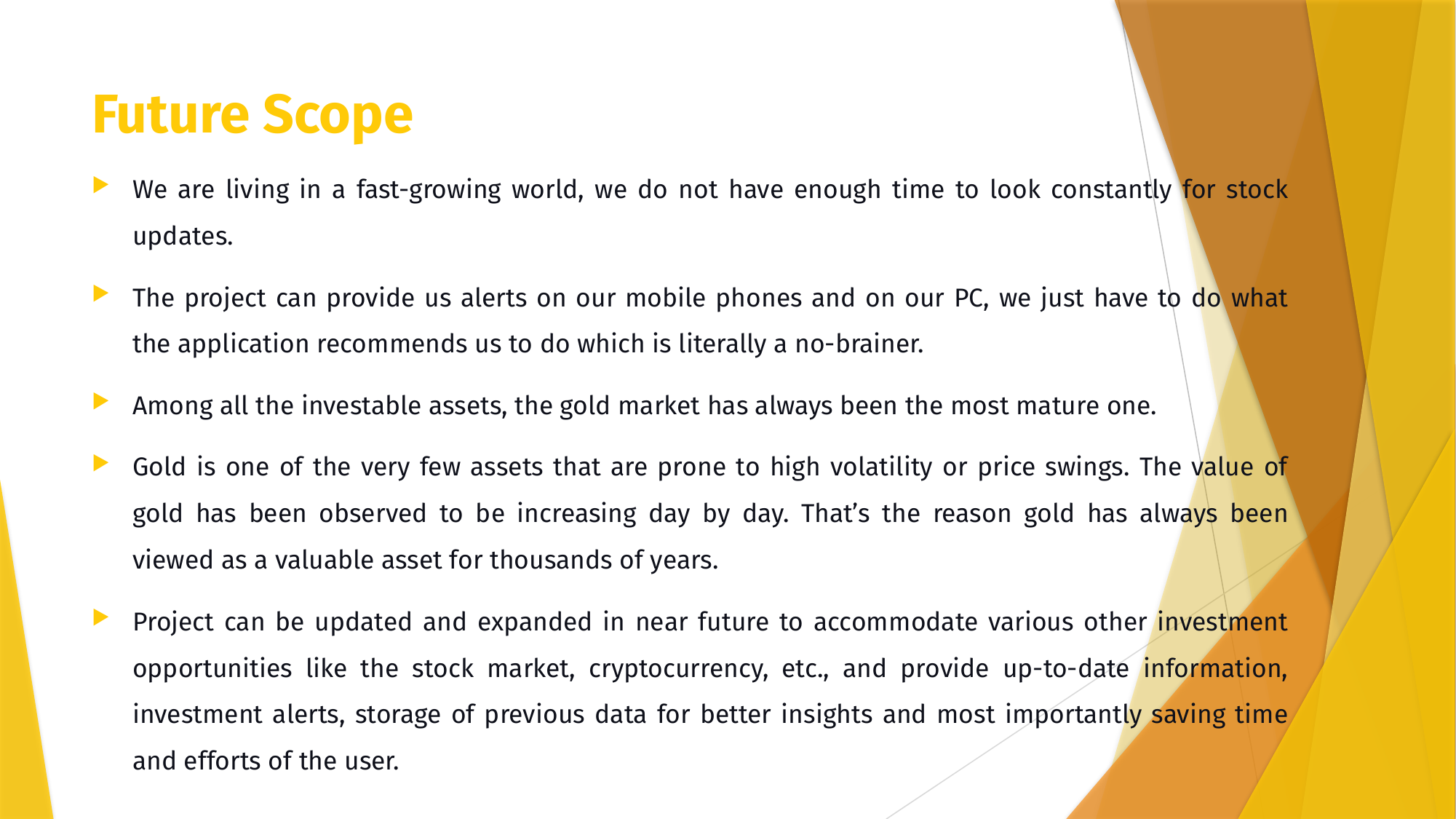

# Future Scope
We are living in a fast-growing world, we do not have enough time to look constantly for stock updates.
The project can provide us alerts on our mobile phones and on our PC, we just have to do what the application recommends us to do which is literally a no-brainer.
Among all the investable assets, the gold market has always been the most mature one.
Gold is one of the very few assets that are prone to high volatility or price swings. The value of gold has been observed to be increasing day by day. That’s the reason gold has always been viewed as a valuable asset for thousands of years.
Project can be updated and expanded in near future to accommodate various other investment opportunities like the stock market, cryptocurrency, etc., and provide up-to-date information, investment alerts, storage of previous data for better insights and most importantly saving time and efforts of the user.